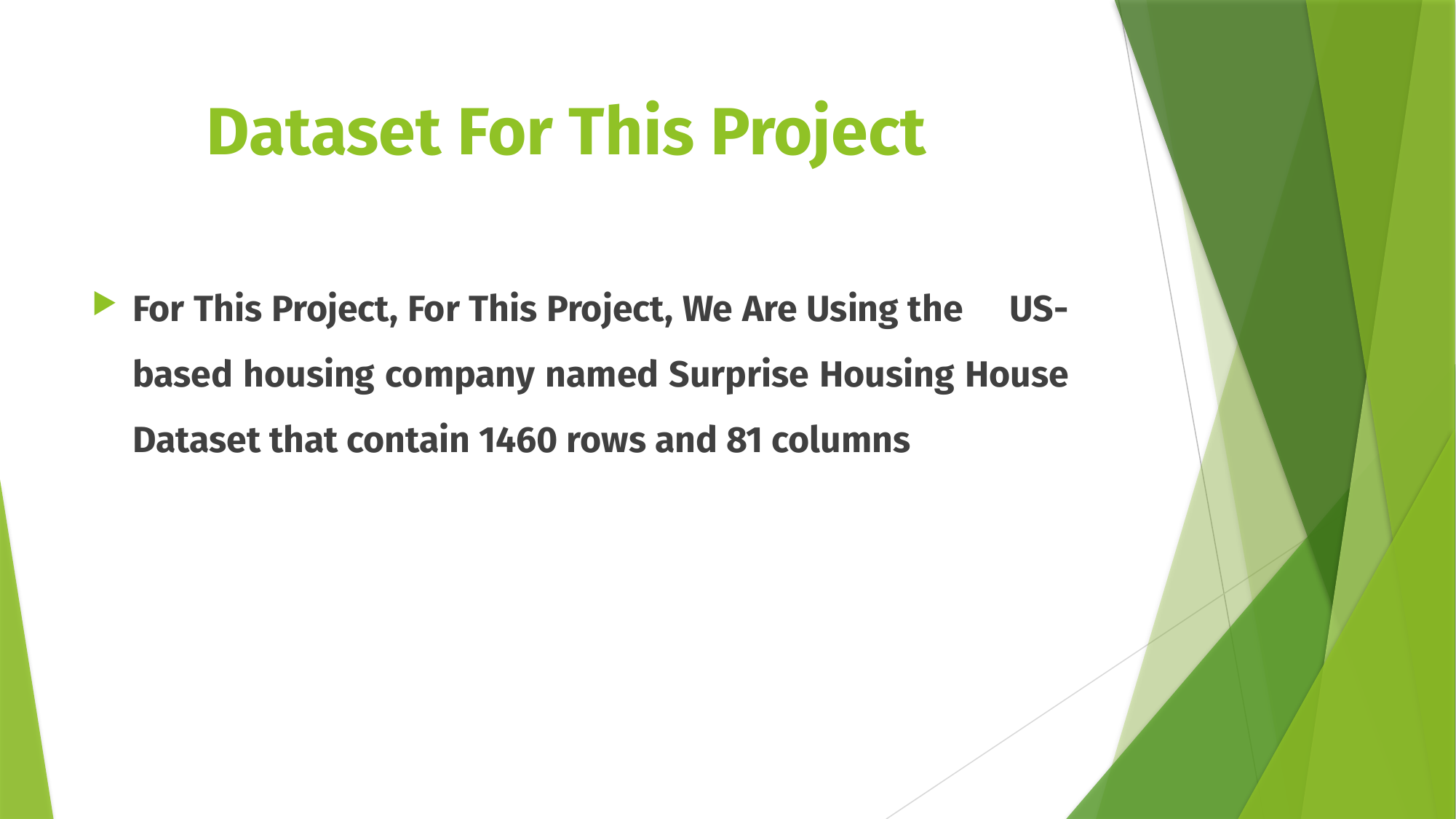

# Dataset For This Project
For This Project, For This Project, We Are Using the     US-based housing company named Surprise Housing House Dataset that contain 1460 rows and 81 columns